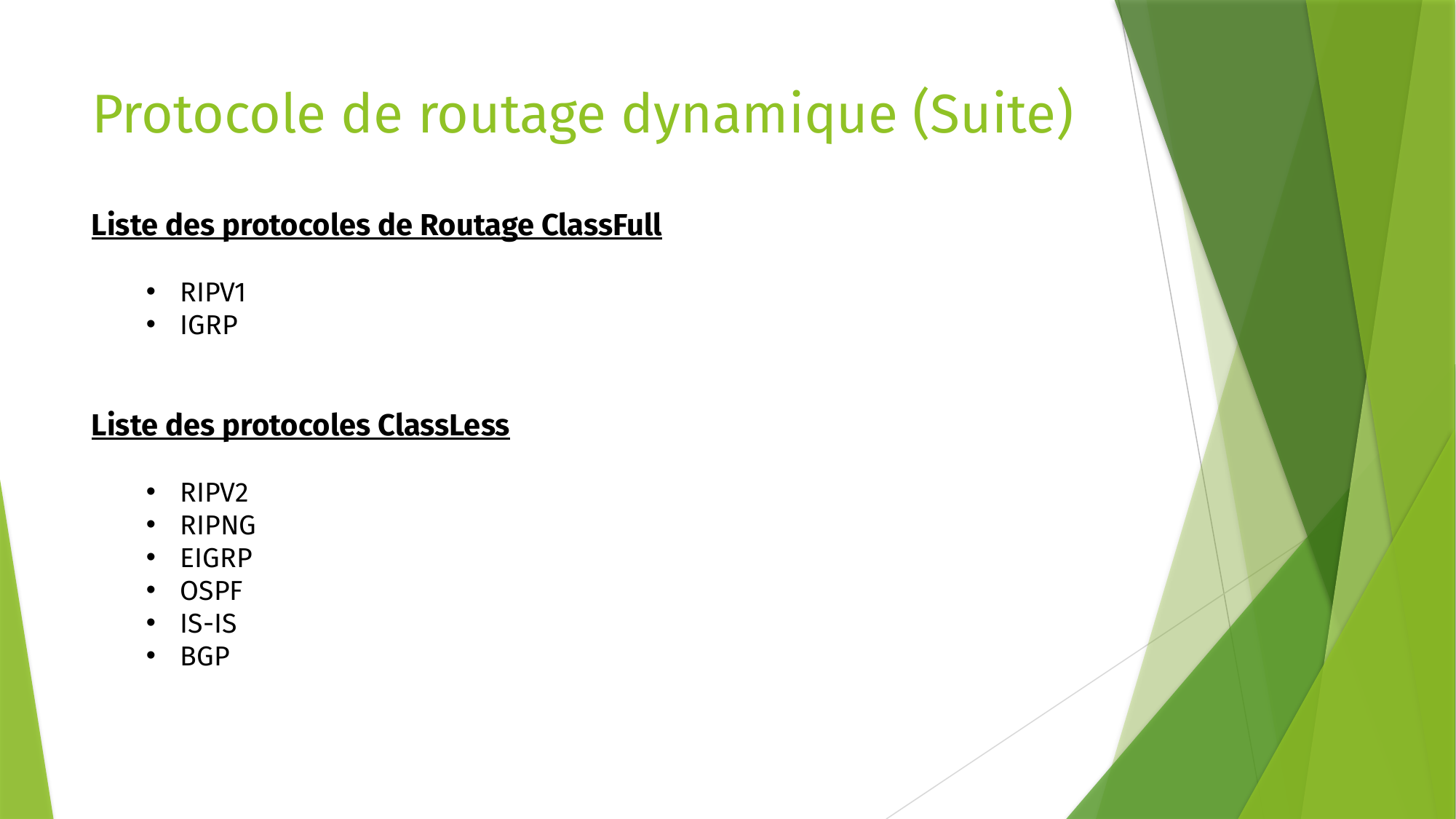

# Protocole de routage dynamique (Suite)
Liste des protocoles de Routage ClassFull

RIPV1
IGRP

Liste des protocoles ClassLess

RIPV2
RIPNG
EIGRP
OSPF
IS-IS
BGP